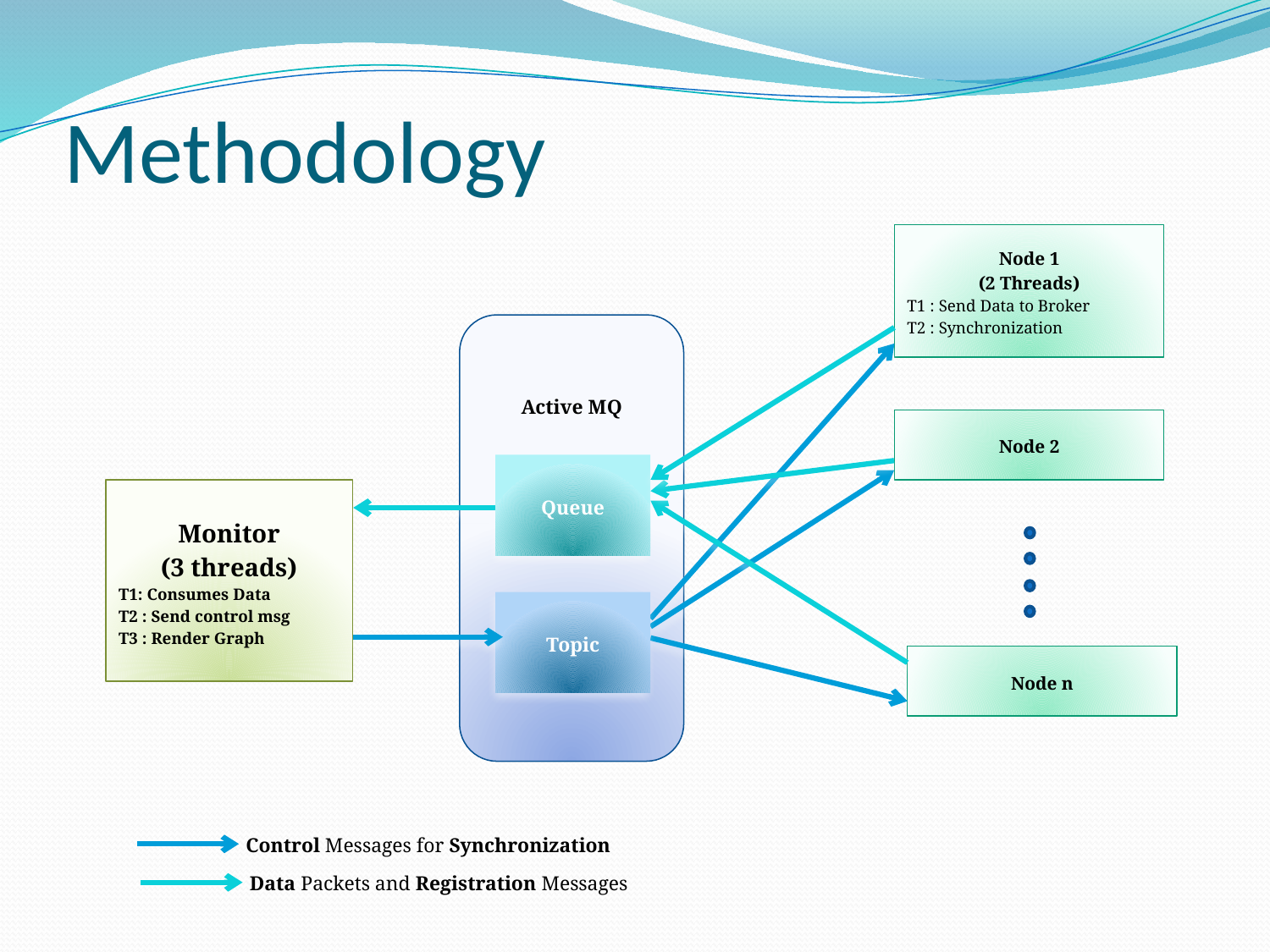

# Methodology
Node 1
(2 Threads)
T1 : Send Data to Broker
T2 : Synchronization
Active MQ

Queue
Topic
Node 2
Monitor
(3 threads)
T1: Consumes Data
T2 : Send control msg
T3 : Render Graph

Node n
Control Messages for Synchronization
Data Packets and Registration Messages